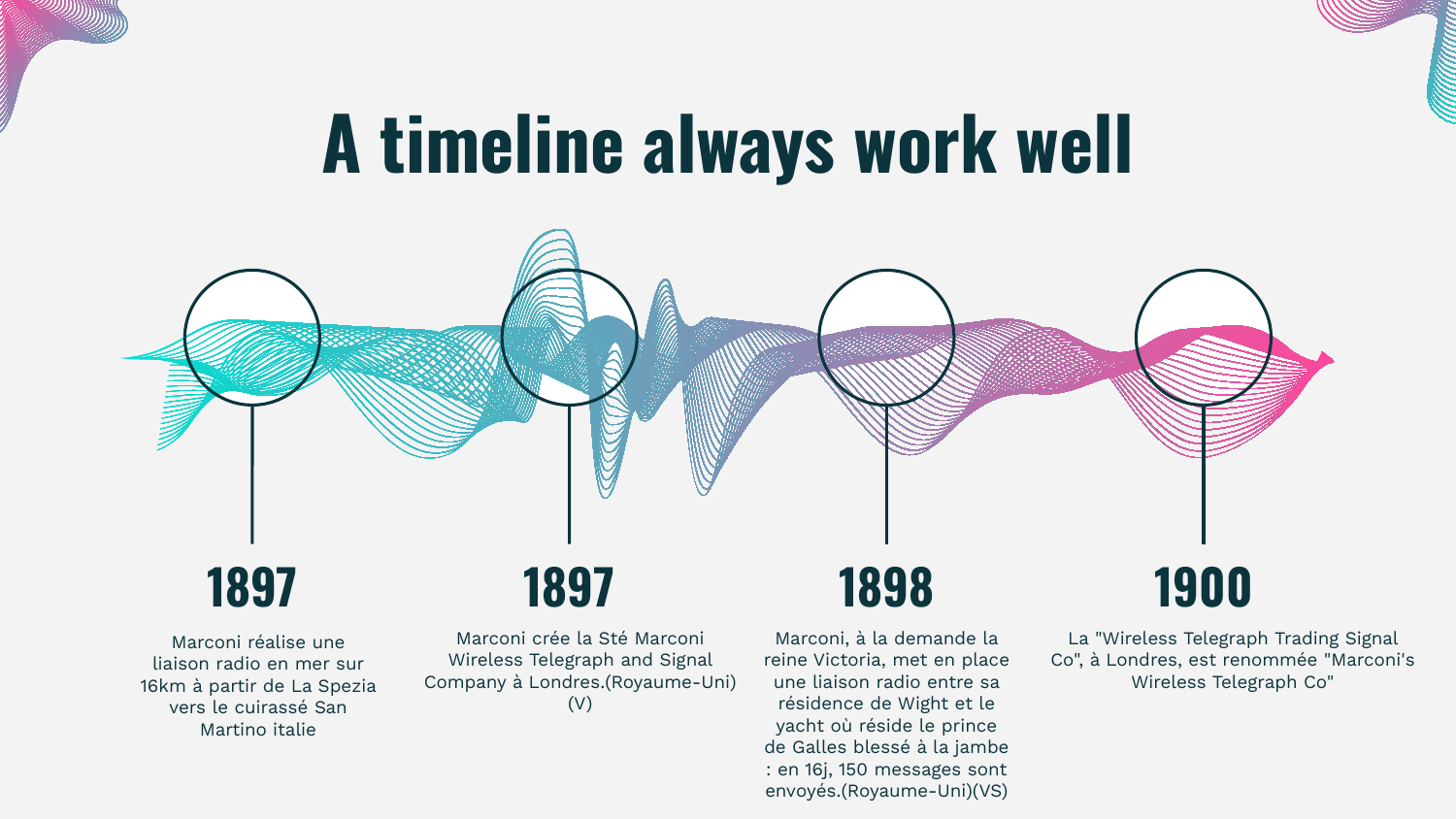

# A timeline always work well

1897
1897
1898
1900
Marconi crée la Sté Marconi Wireless Telegraph and Signal Company à Londres.(Royaume-Uni)(V)
Marconi, à la demande la reine Victoria, met en place une liaison radio entre sa résidence de Wight et le yacht où réside le prince de Galles blessé à la jambe : en 16j, 150 messages sont envoyés.(Royaume-Uni)(VS)
La "Wireless Telegraph Trading Signal Co", à Londres, est renommée "Marconi's Wireless Telegraph Co"

Marconi réalise une liaison radio en mer sur 16km à partir de La Spezia vers le cuirassé San Martino italie